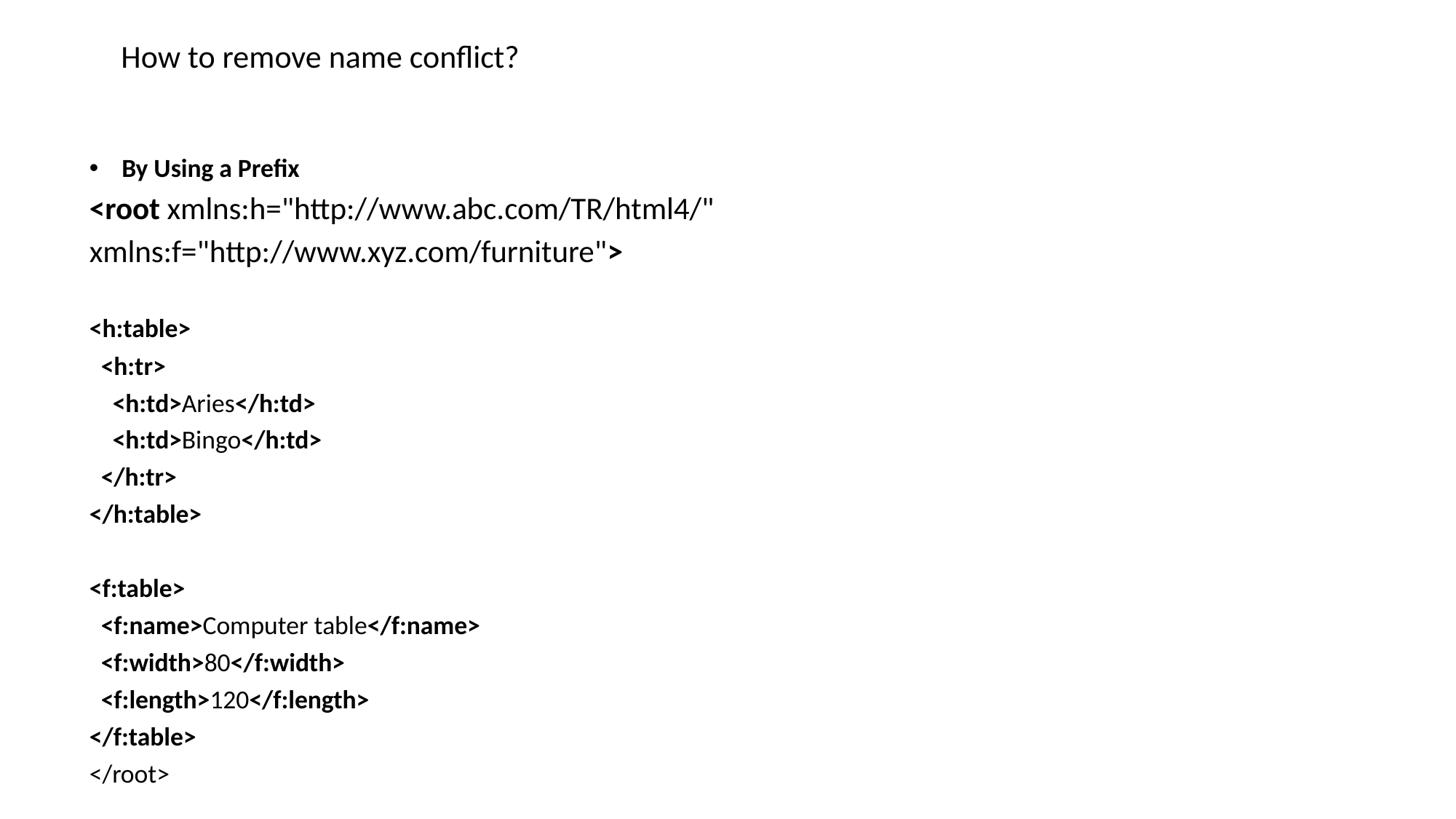

# How to remove name conflict?
 By Using a Prefix
<root xmlns:h="http://www.abc.com/TR/html4/"
xmlns:f="http://www.xyz.com/furniture">

<h:table>
  <h:tr>
    <h:td>Aries</h:td>
    <h:td>Bingo</h:td>
  </h:tr>
</h:table>

<f:table>
  <f:name>Computer table</f:name>
  <f:width>80</f:width>
  <f:length>120</f:length>
</f:table>
</root>